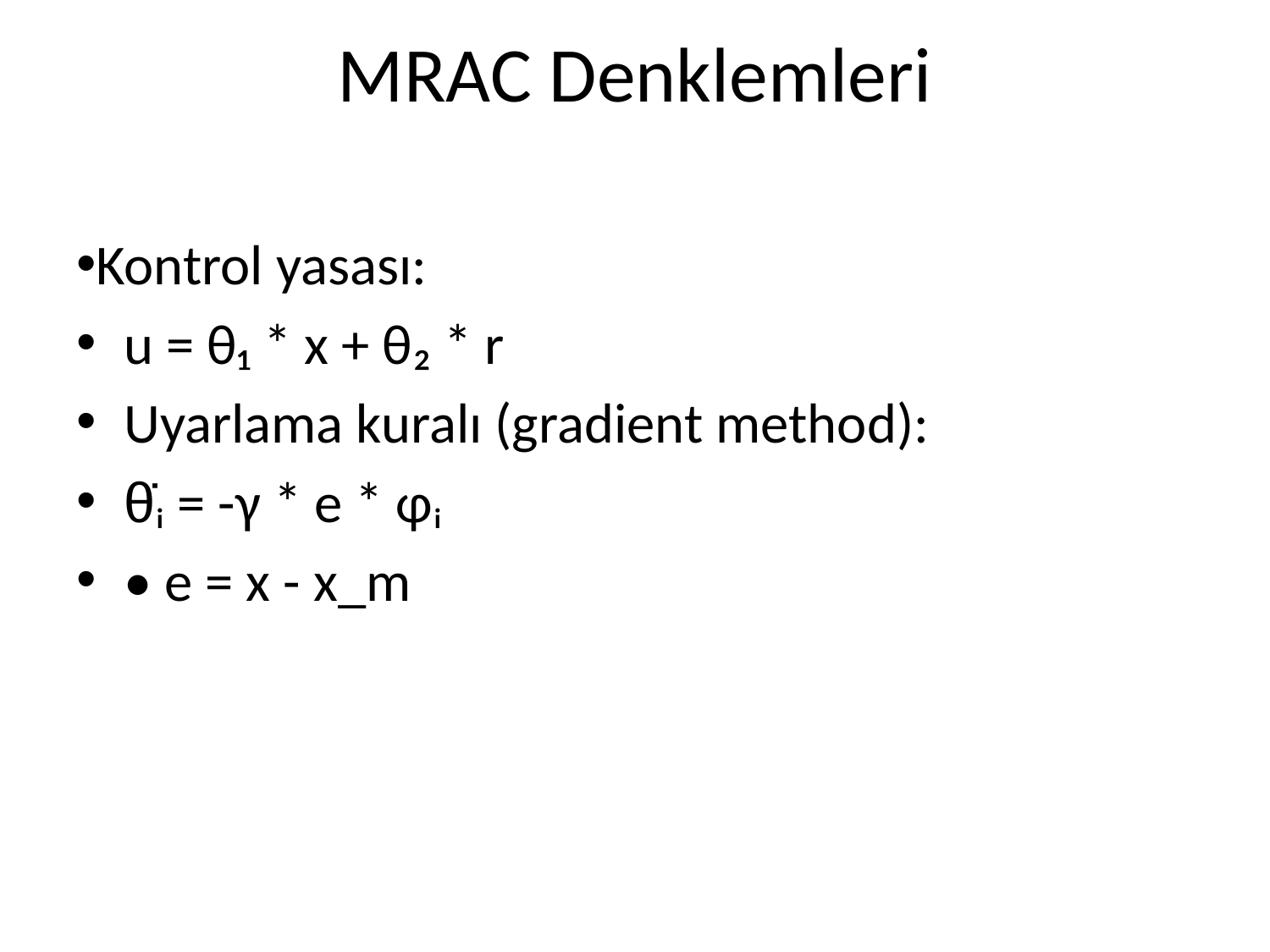

# MRAC Denklemleri

Kontrol yasası:
u = θ₁ * x + θ₂ * r
Uyarlama kuralı (gradient method):
θ̇ᵢ = -γ * e * φᵢ
• e = x - x_m